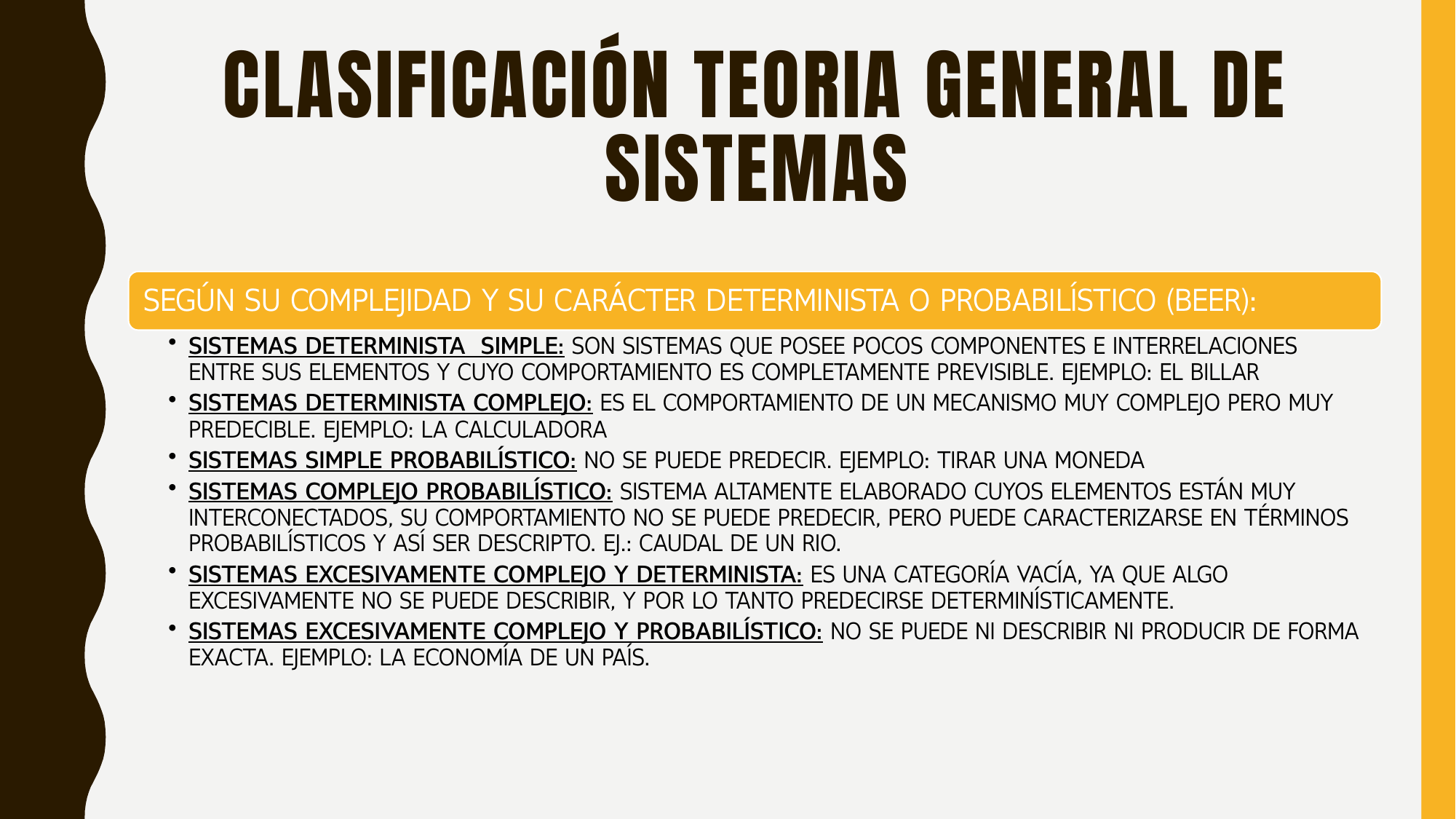

# CLASIFICACIÓN TEORIA GENERAL DE SISTEMAS
SEGÚN SU COMPLEJIDAD Y SU CARÁCTER DETERMINISTA O PROBABILÍSTICO (BEER):
SISTEMAS DETERMINISTA  SIMPLE: SON SISTEMAS QUE POSEE POCOS COMPONENTES E INTERRELACIONES ENTRE SUS ELEMENTOS Y CUYO COMPORTAMIENTO ES COMPLETAMENTE PREVISIBLE. EJEMPLO: EL BILLAR
SISTEMAS DETERMINISTA COMPLEJO: ES EL COMPORTAMIENTO DE UN MECANISMO MUY COMPLEJO PERO MUY PREDECIBLE. EJEMPLO: LA CALCULADORA
SISTEMAS SIMPLE PROBABILÍSTICO: NO SE PUEDE PREDECIR. EJEMPLO: TIRAR UNA MONEDA
SISTEMAS COMPLEJO PROBABILÍSTICO: SISTEMA ALTAMENTE ELABORADO CUYOS ELEMENTOS ESTÁN MUY INTERCONECTADOS, SU COMPORTAMIENTO NO SE PUEDE PREDECIR, PERO PUEDE CARACTERIZARSE EN TÉRMINOS PROBABILÍSTICOS Y ASÍ SER DESCRIPTO. EJ.: CAUDAL DE UN RIO.
SISTEMAS EXCESIVAMENTE COMPLEJO Y DETERMINISTA: ES UNA CATEGORÍA VACÍA, YA QUE ALGO EXCESIVAMENTE NO SE PUEDE DESCRIBIR, Y POR LO TANTO PREDECIRSE DETERMINÍSTICAMENTE.
SISTEMAS EXCESIVAMENTE COMPLEJO Y PROBABILÍSTICO: NO SE PUEDE NI DESCRIBIR NI PRODUCIR DE FORMA EXACTA. EJEMPLO: LA ECONOMÍA DE UN PAÍS.